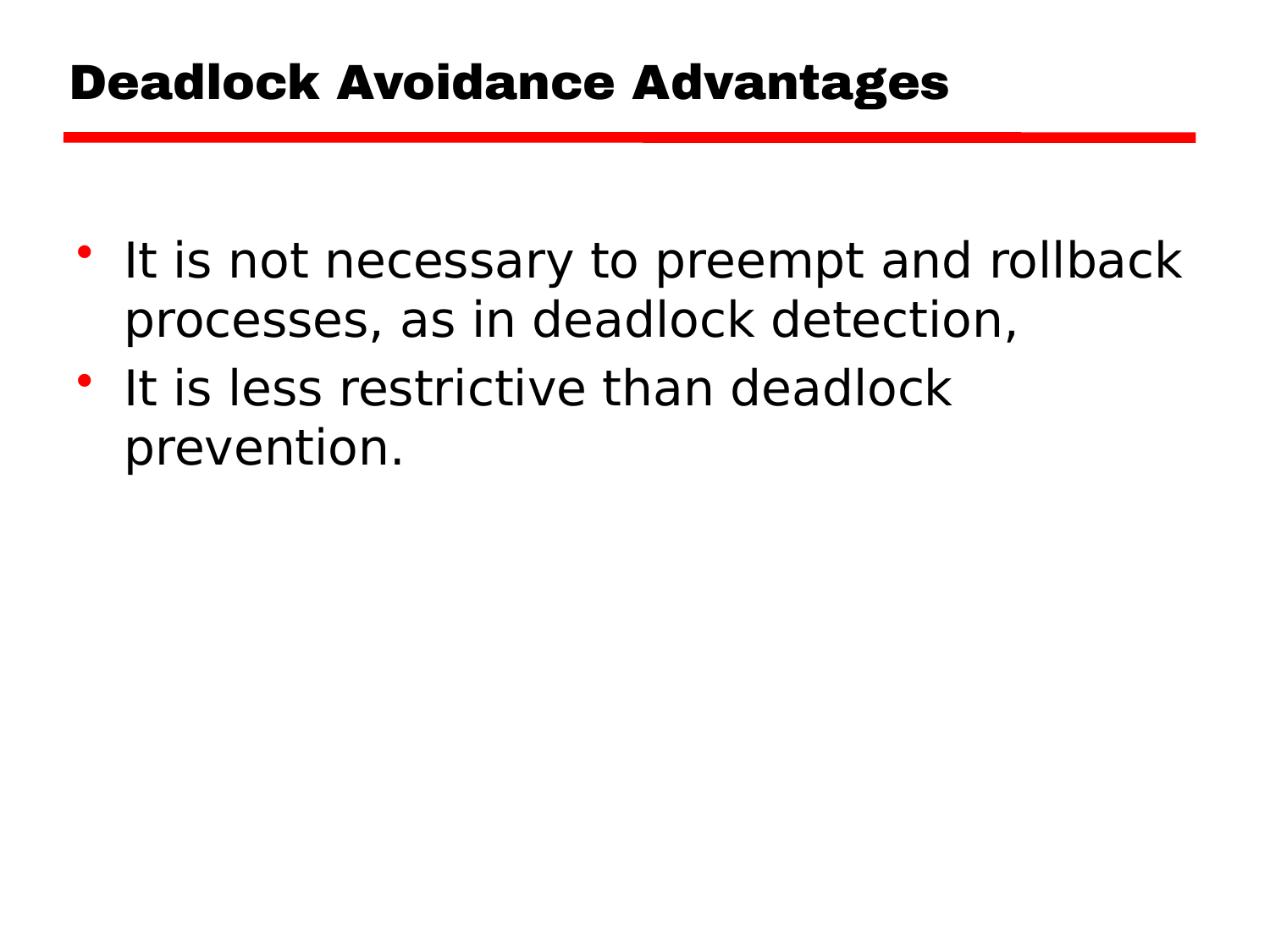

Deadlock Avoidance Advantages
It is not necessary to preempt and rollback processes, as in deadlock detection,
It is less restrictive than deadlock prevention.